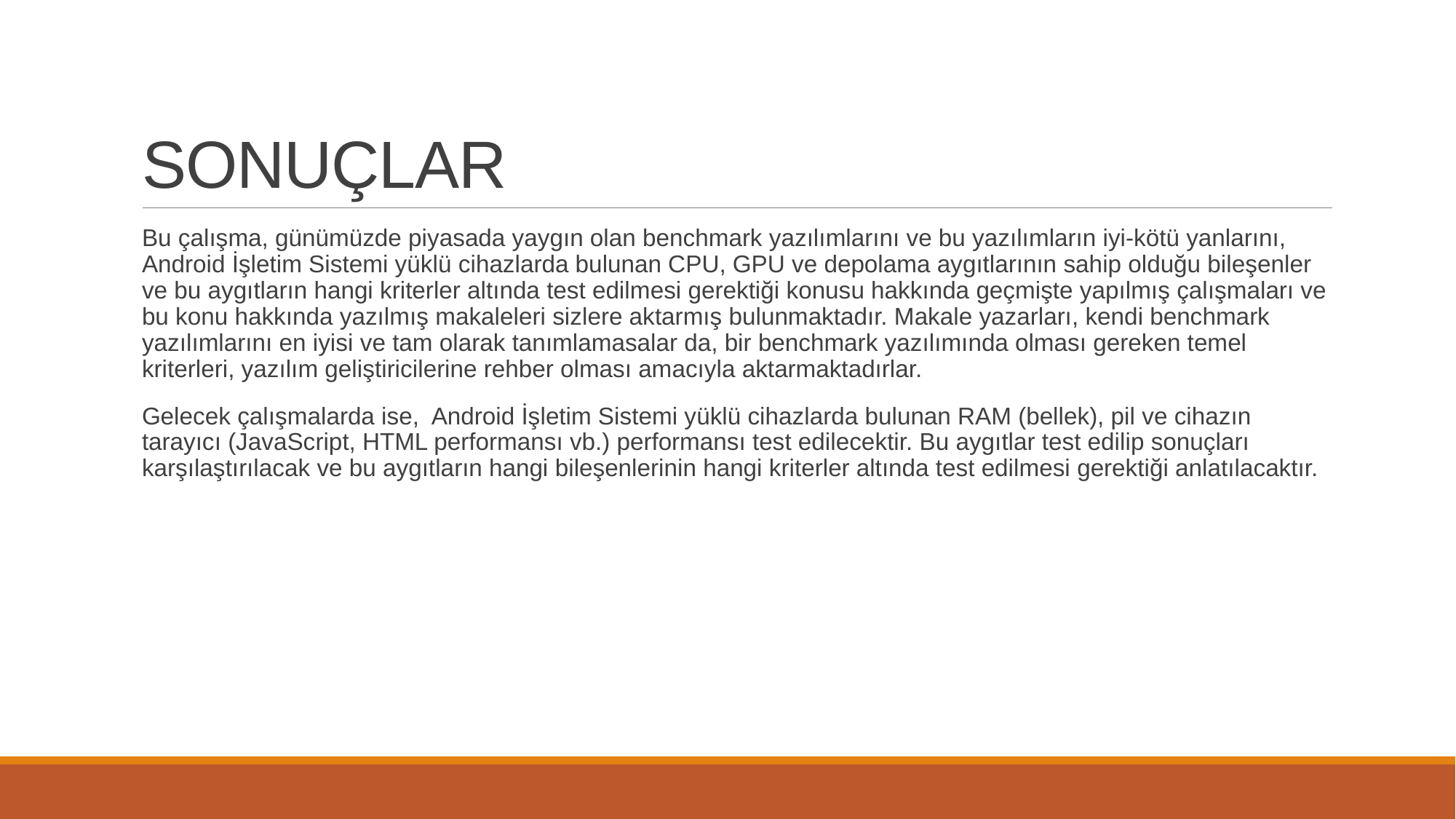

# SONUÇLAR
Bu çalışma, günümüzde piyasada yaygın olan benchmark yazılımlarını ve bu yazılımların iyi-kötü yanlarını,  Android İşletim Sistemi yüklü cihazlarda bulunan CPU, GPU ve depolama aygıtlarının sahip olduğu bileşenler ve bu aygıtların hangi kriterler altında test edilmesi gerektiği konusu hakkında geçmişte yapılmış çalışmaları ve bu konu hakkında yazılmış makaleleri sizlere aktarmış bulunmaktadır. Makale yazarları, kendi benchmark yazılımlarını en iyisi ve tam olarak tanımlamasalar da, bir benchmark yazılımında olması gereken temel kriterleri, yazılım geliştiricilerine rehber olması amacıyla aktarmaktadırlar.
Gelecek çalışmalarda ise,  Android İşletim Sistemi yüklü cihazlarda bulunan RAM (bellek), pil ve cihazın tarayıcı (JavaScript, HTML performansı vb.) performansı test edilecektir. Bu aygıtlar test edilip sonuçları karşılaştırılacak ve bu aygıtların hangi bileşenlerinin hangi kriterler altında test edilmesi gerektiği anlatılacaktır.